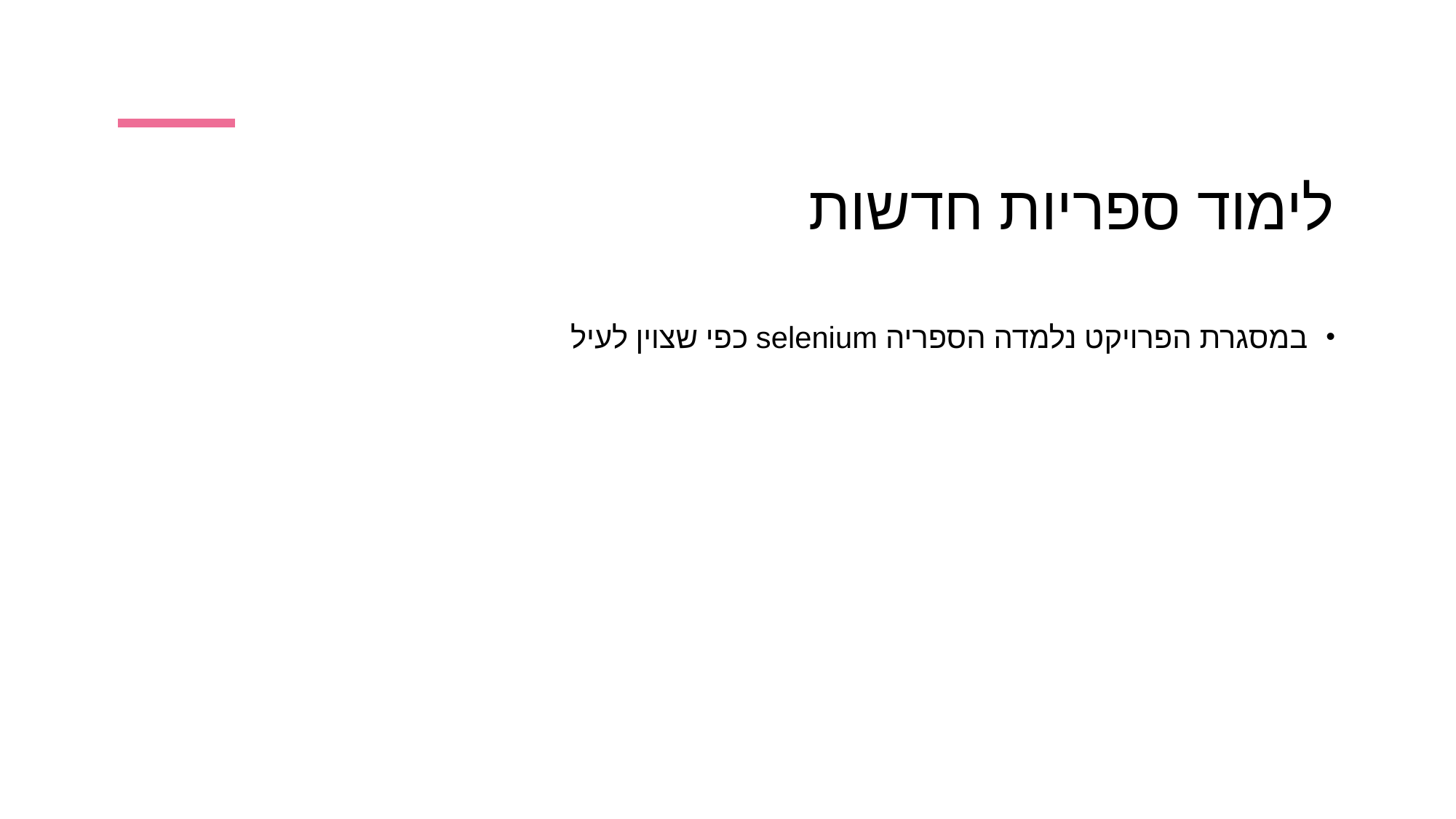

# לימוד ספריות חדשות
במסגרת הפרויקט נלמדה הספריה selenium כפי שצוין לעיל